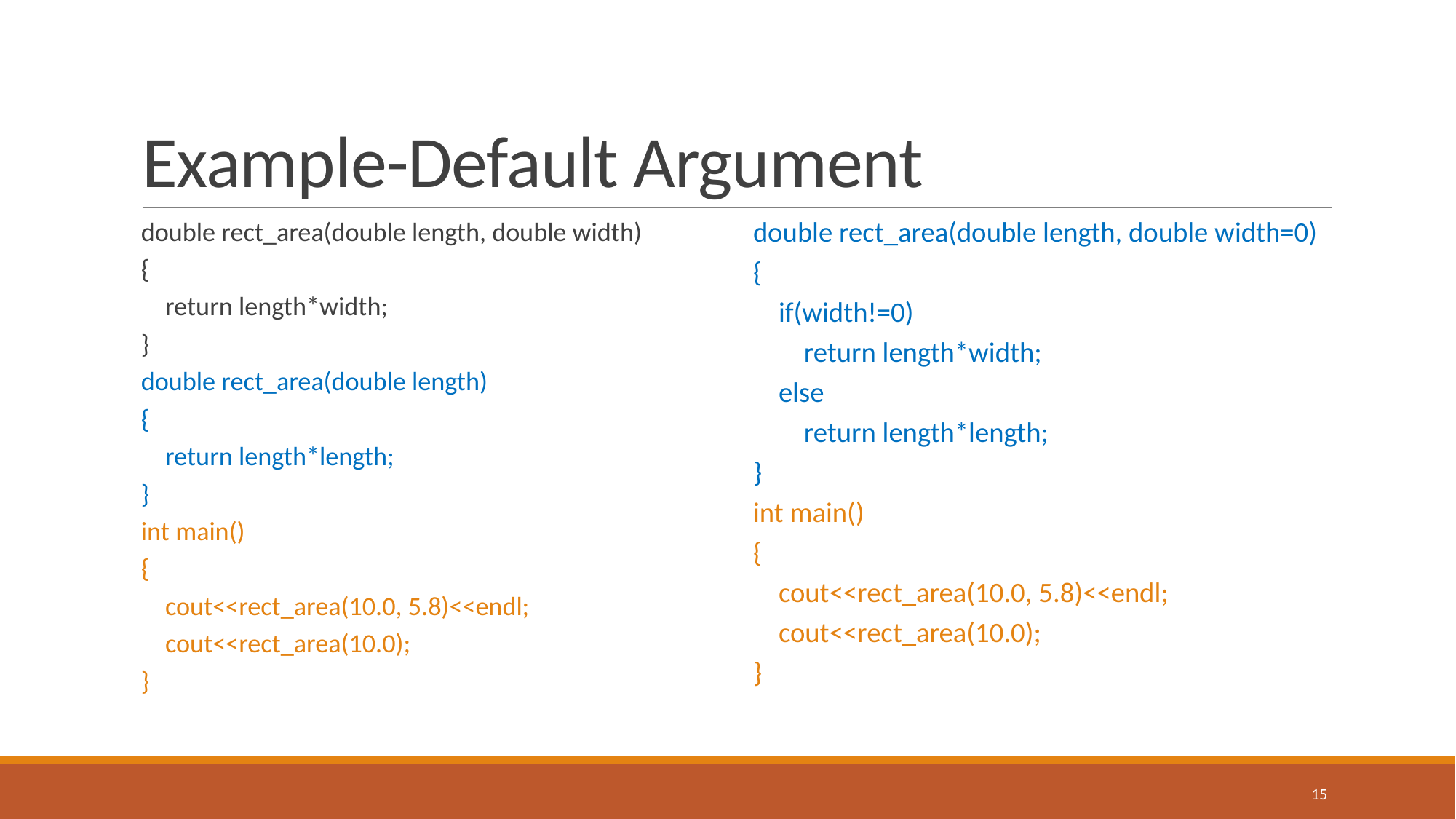

# Example-Default Argument
double rect_area(double length, double width)
{
    return length*width;
}
double rect_area(double length)
{
    return length*length;
}
int main()
{
    cout<<rect_area(10.0, 5.8)<<endl;
    cout<<rect_area(10.0);
}
double rect_area(double length, double width=0)
{
    if(width!=0)
        return length*width;
    else
        return length*length;
}
int main()
{
    cout<<rect_area(10.0, 5.8)<<endl;
    cout<<rect_area(10.0);
}
15